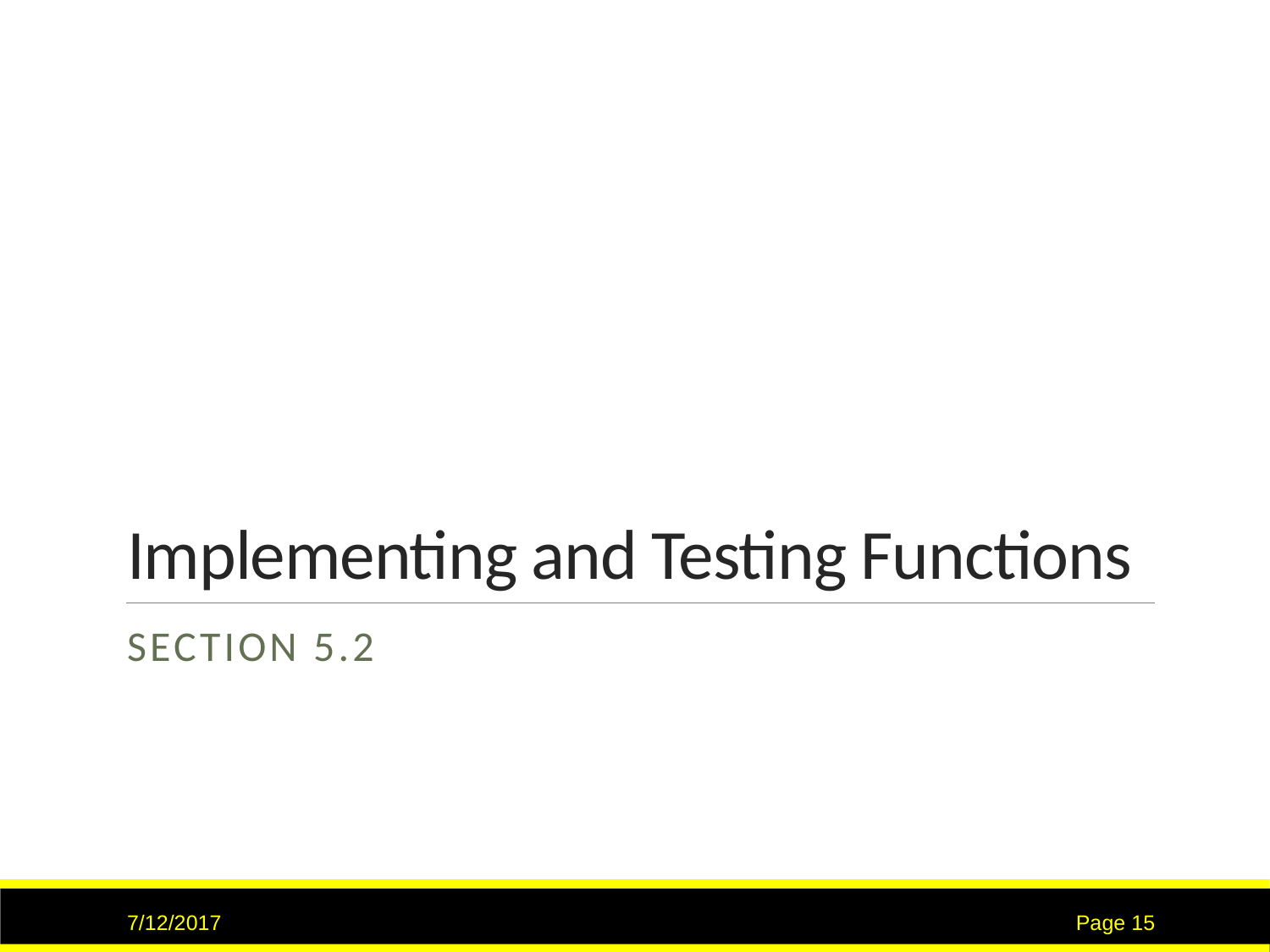

# Implementing and Testing Functions
Section 5.2
7/12/2017
Page 15